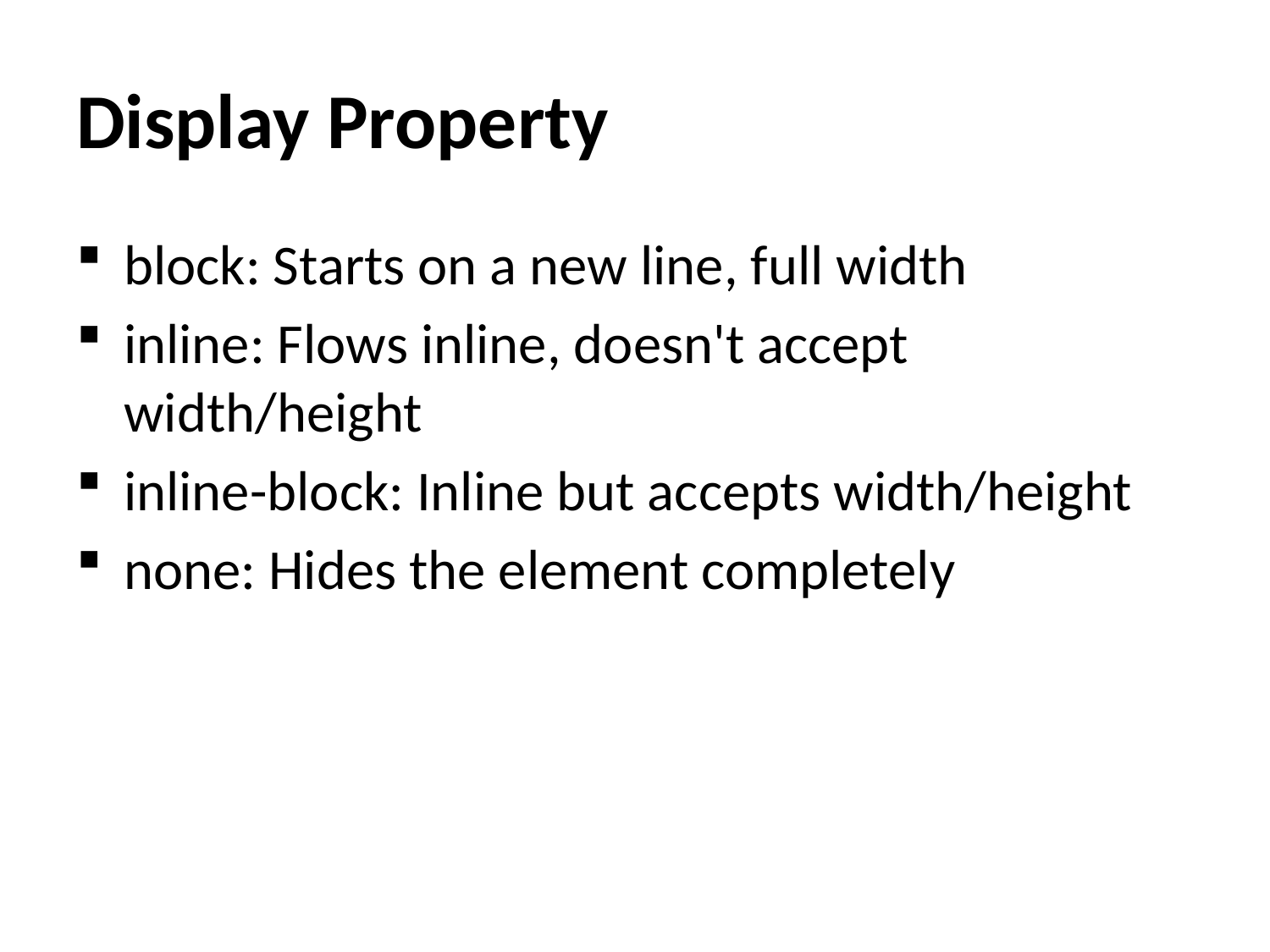

# Display Property
block: Starts on a new line, full width
inline: Flows inline, doesn't accept width/height
inline-block: Inline but accepts width/height
none: Hides the element completely